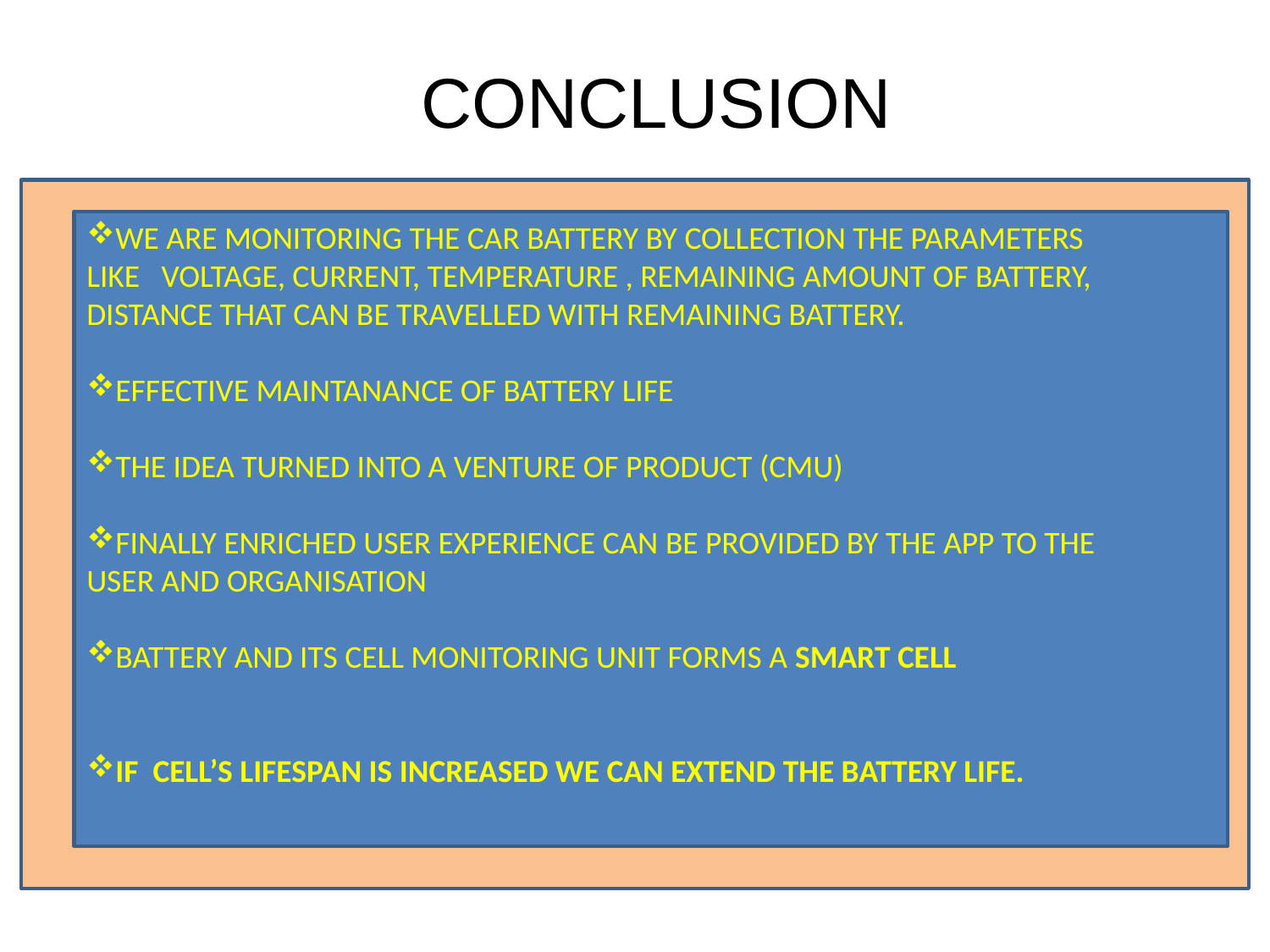

# CONCLUSION

WE ARE MONITORING THE CAR BATTERY BY COLLECTION THE PARAMETERS LIKE   VOLTAGE, CURRENT, TEMPERATURE , REMAINING AMOUNT OF BATTERY, DISTANCE THAT CAN BE TRAVELLED WITH REMAINING BATTERY.

EFFECTIVE MAINTANANCE OF BATTERY LIFE

THE IDEA TURNED INTO A VENTURE OF PRODUCT (CMU)

FINALLY ENRICHED USER EXPERIENCE CAN BE PROVIDED BY THE APP TO THE USER AND ORGANISATION

BATTERY AND ITS CELL MONITORING UNIT FORMS A SMART CELL

IF  CELL’S LIFESPAN IS INCREASED WE CAN EXTEND THE BATTERY LIFE.